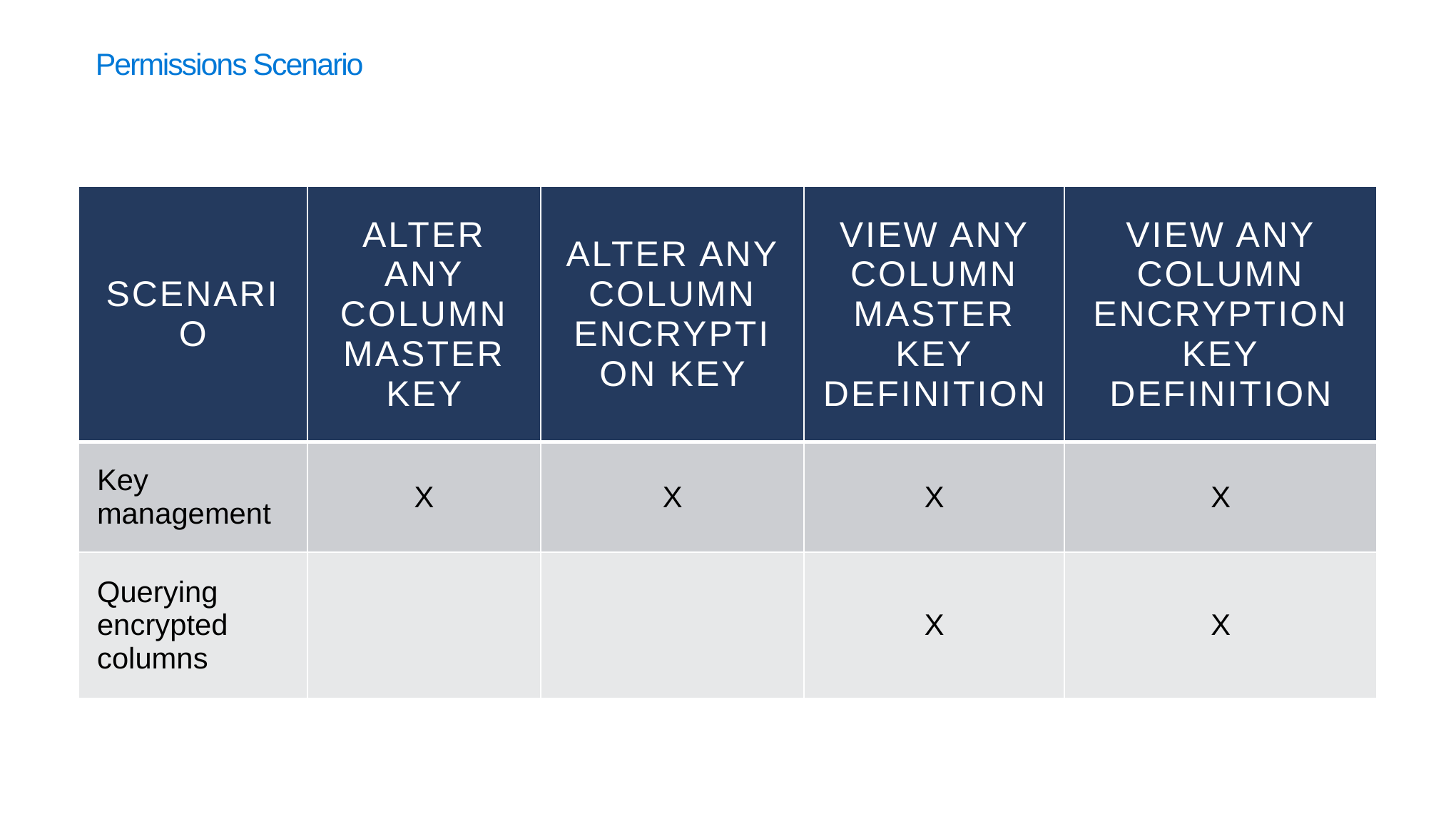

# Permissions Scenario
| Scenario | ALTER ANY COLUMN MASTER KEY | ALTER ANY COLUMN ENCRYPTION KEY | VIEW ANY COLUMN MASTER KEY DEFINITION | VIEW ANY COLUMN ENCRYPTION KEY DEFINITION |
| --- | --- | --- | --- | --- |
| Key management | X | X | X | X |
| Querying encrypted columns |  |  | X | X |